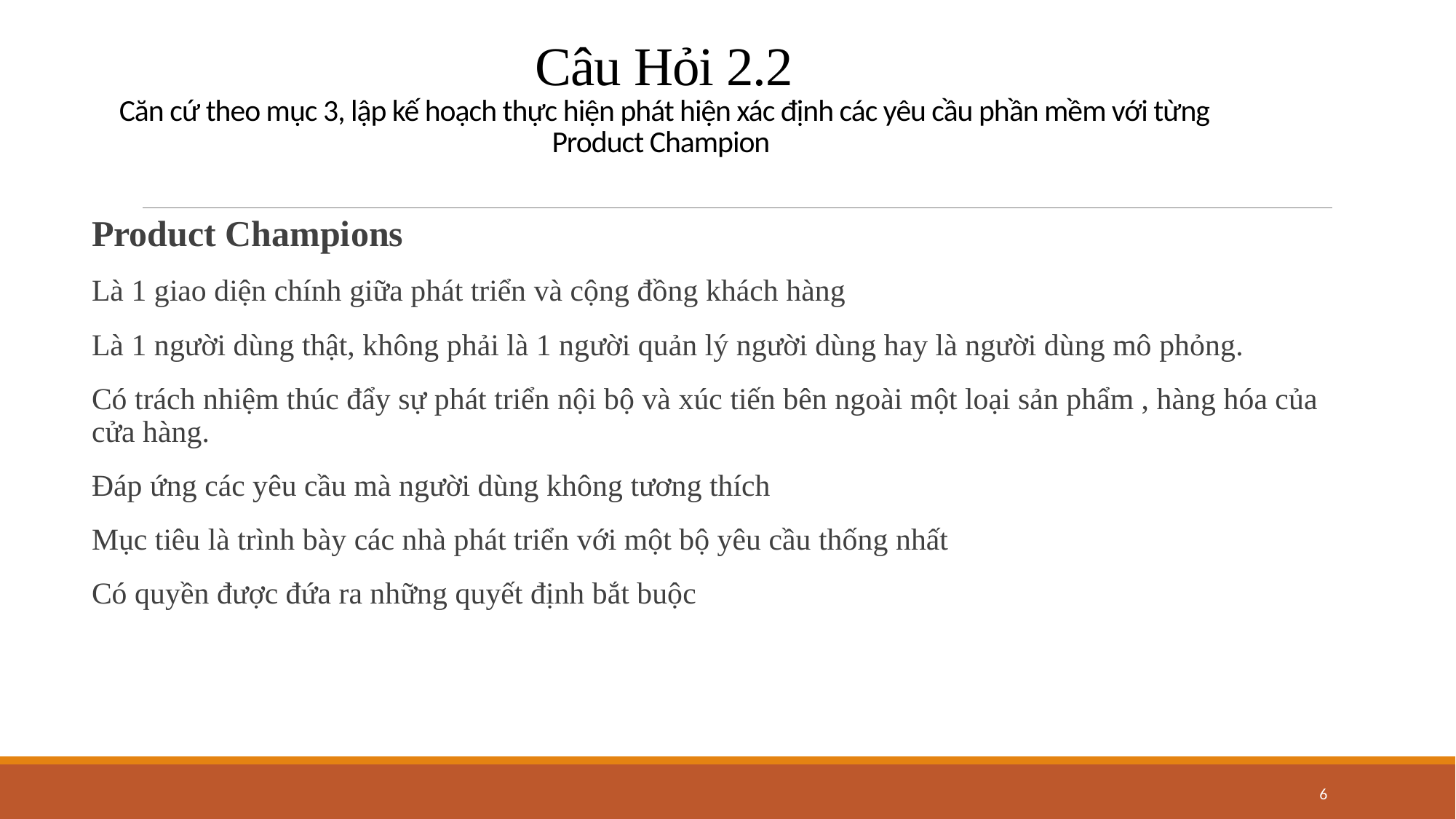

# Câu Hỏi 2.2 Căn cứ theo mục 3, lập kế hoạch thực hiện phát hiện xác định các yêu cầu phần mềm với từng Product Champion
Product Champions
Là 1 giao diện chính giữa phát triển và cộng đồng khách hàng
Là 1 người dùng thật, không phải là 1 người quản lý người dùng hay là người dùng mô phỏng.
Có trách nhiệm thúc đẩy sự phát triển nội bộ và xúc tiến bên ngoài một loại sản phẩm , hàng hóa của cửa hàng.
Đáp ứng các yêu cầu mà người dùng không tương thích
Mục tiêu là trình bày các nhà phát triển với một bộ yêu cầu thống nhất
Có quyền được đứa ra những quyết định bắt buộc
6